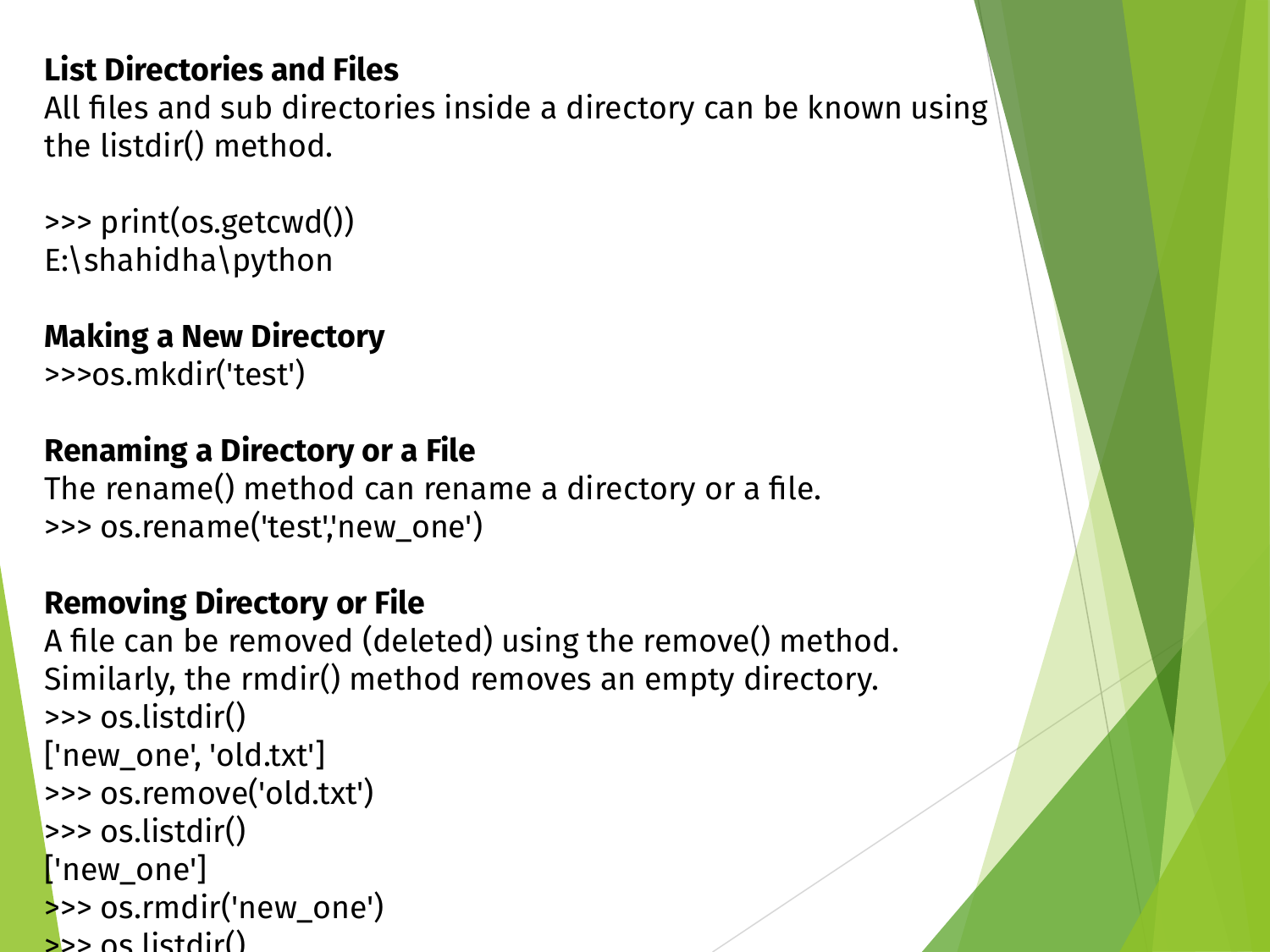

List Directories and Files
All files and sub directories inside a directory can be known using the listdir() method.
>>> print(os.getcwd())
E:\shahidha\python

Making a New Directory
>>>os.mkdir('test')

Renaming a Directory or a File
The rename() method can rename a directory or a file.
>>> os.rename('test','new_one')

Removing Directory or File
A file can be removed (deleted) using the remove() method.
Similarly, the rmdir() method removes an empty directory.
>>> os.listdir()
['new_one', 'old.txt']
>>> os.remove('old.txt')
>>> os.listdir()
['new_one']
>>> os.rmdir('new_one')
>>> os.listdir()
[]